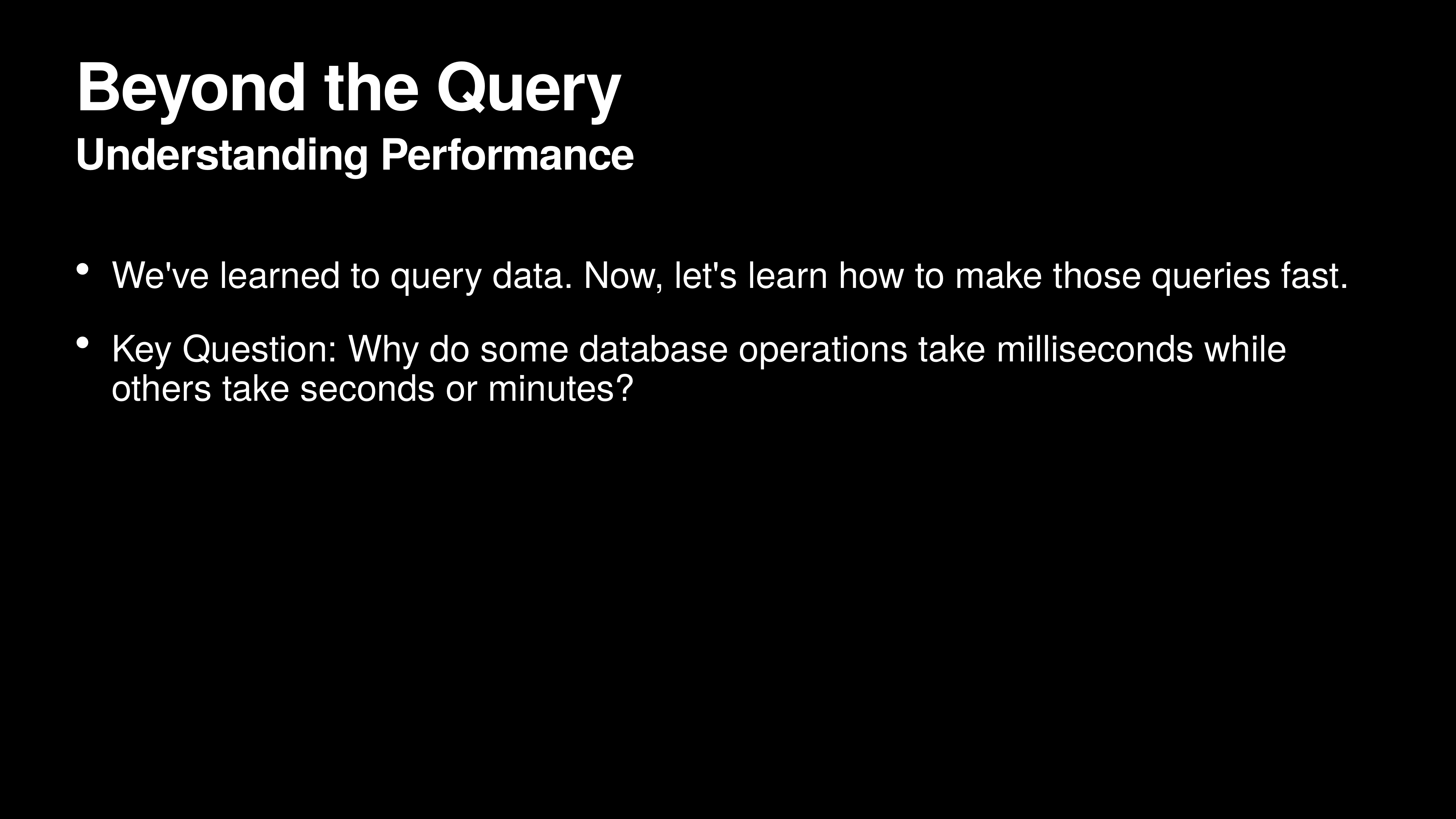

# Beyond the Query
Understanding Performance
We've learned to query data. Now, let's learn how to make those queries fast.
Key Question: Why do some database operations take milliseconds while others take seconds or minutes?